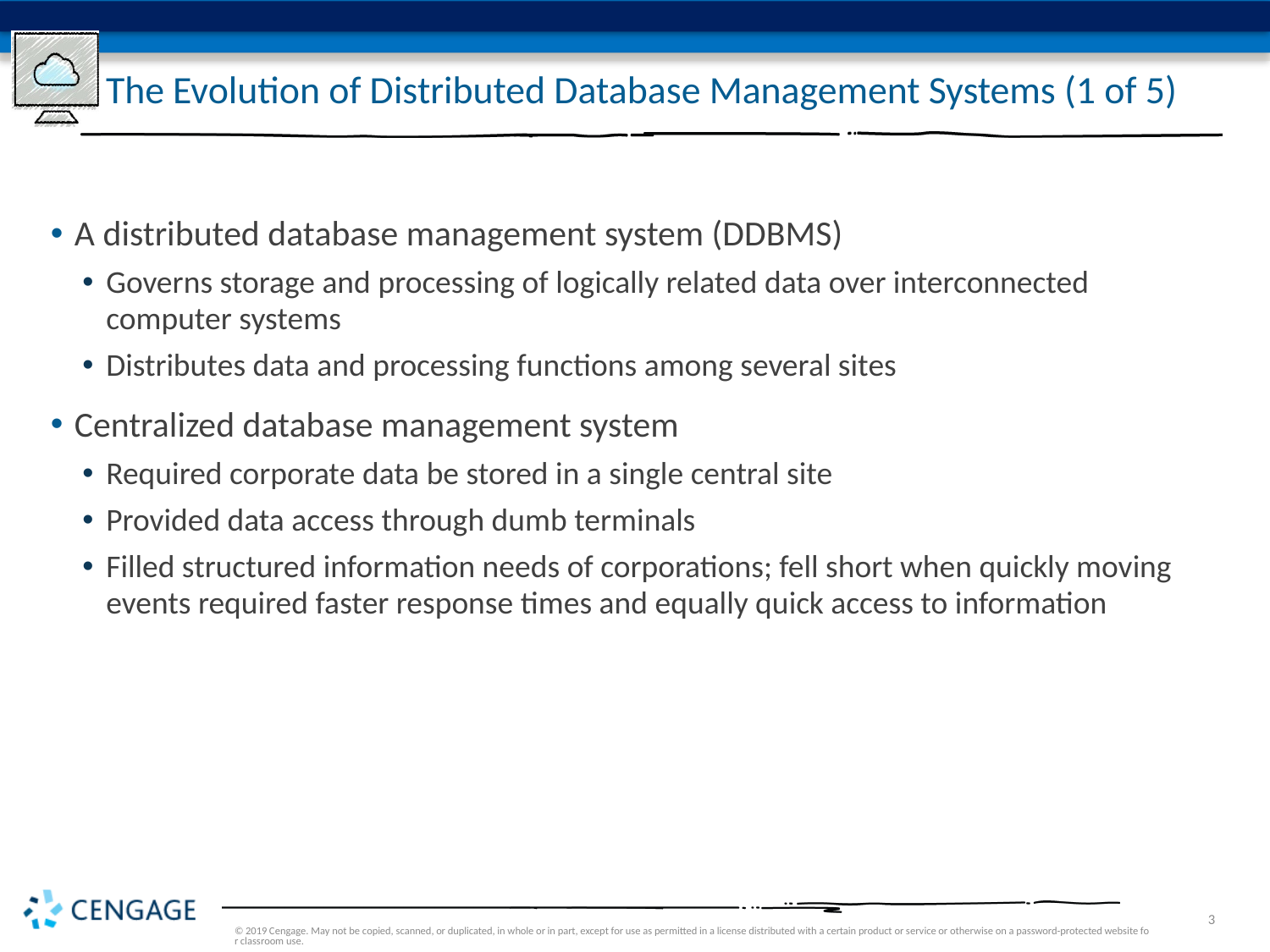

# The Evolution of Distributed Database Management Systems (1 of 5)
A distributed database management system (DDBMS)
Governs storage and processing of logically related data over interconnected computer systems
Distributes data and processing functions among several sites
Centralized database management system
Required corporate data be stored in a single central site
Provided data access through dumb terminals
Filled structured information needs of corporations; fell short when quickly moving events required faster response times and equally quick access to information
© 2019 Cengage. May not be copied, scanned, or duplicated, in whole or in part, except for use as permitted in a license distributed with a certain product or service or otherwise on a password-protected website for classroom use.